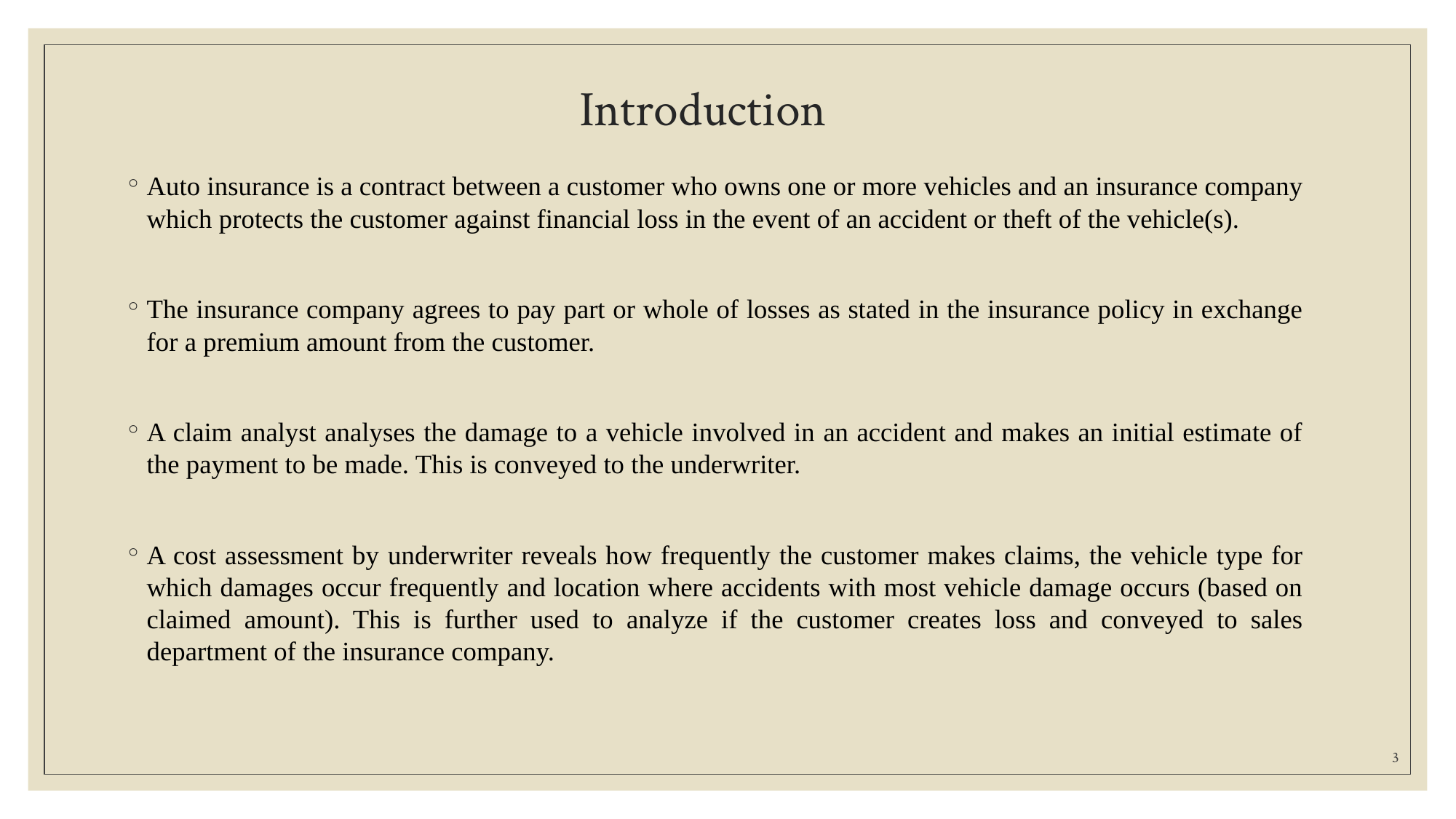

# Introduction
Auto insurance is a contract between a customer who owns one or more vehicles and an insurance company which protects the customer against financial loss in the event of an accident or theft of the vehicle(s).

The insurance company agrees to pay part or whole of losses as stated in the insurance policy in exchange for a premium amount from the customer.

A claim analyst analyses the damage to a vehicle involved in an accident and makes an initial estimate of the payment to be made. This is conveyed to the underwriter.

A cost assessment by underwriter reveals how frequently the customer makes claims, the vehicle type for which damages occur frequently and location where accidents with most vehicle damage occurs (based on claimed amount). This is further used to analyze if the customer creates loss and conveyed to sales department of the insurance company.

3